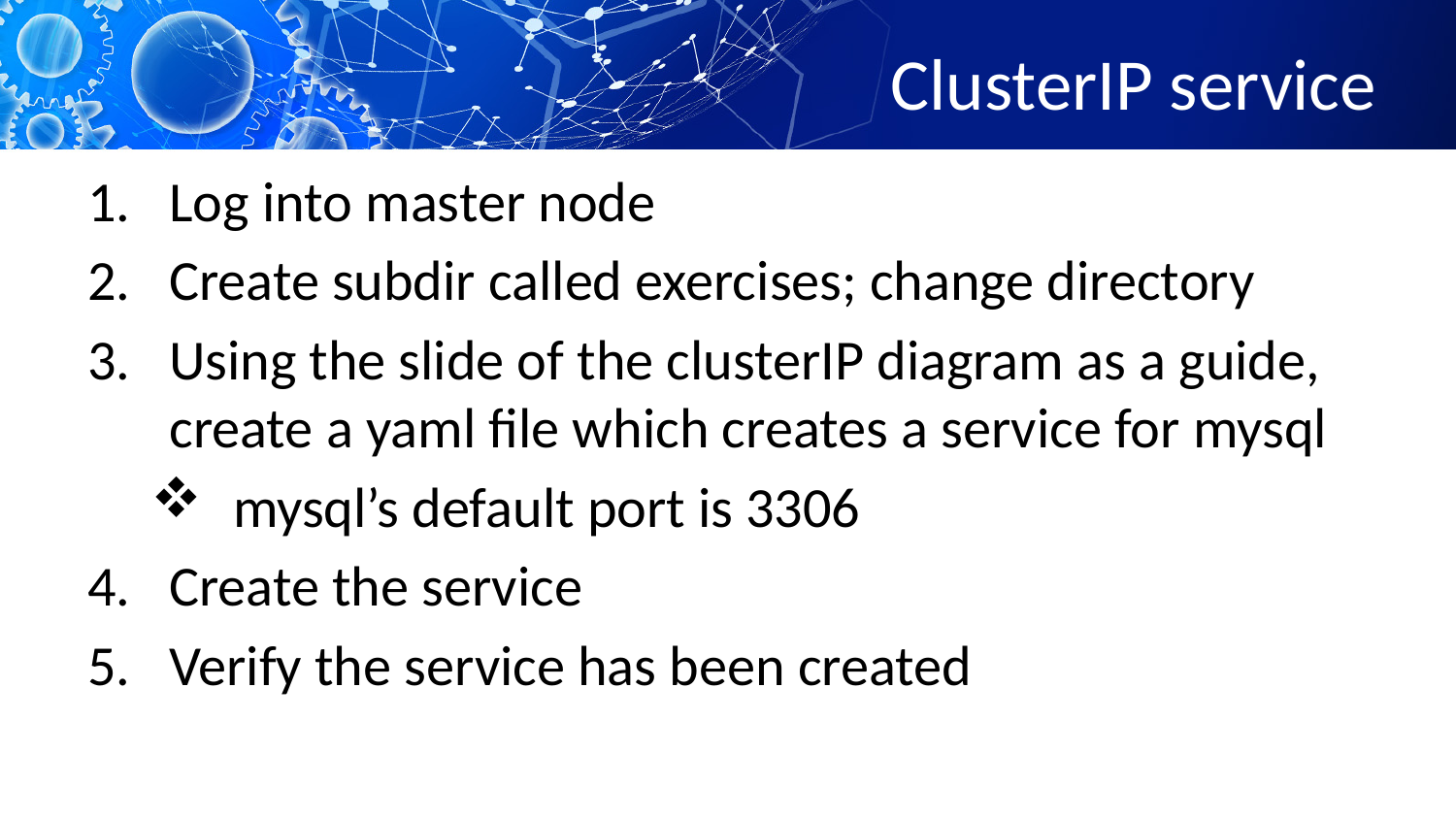

# ClusterIP service
Log into master node
Create subdir called exercises; change directory
Using the slide of the clusterIP diagram as a guide, create a yaml file which creates a service for mysql
mysql’s default port is 3306
Create the service
Verify the service has been created